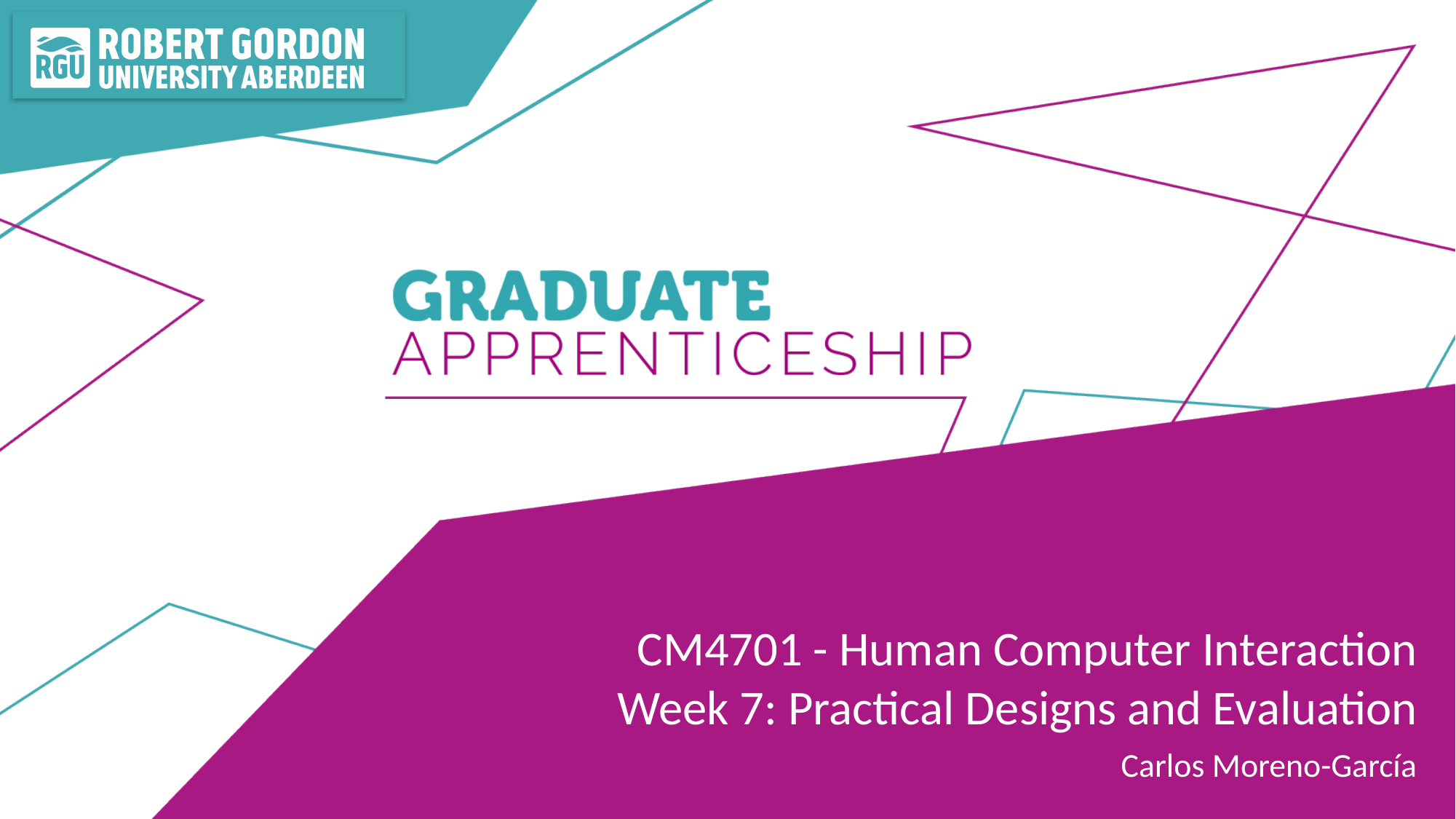

CM4701 - Human Computer Interaction
Week 7: Practical Designs and Evaluation
Carlos Moreno-García